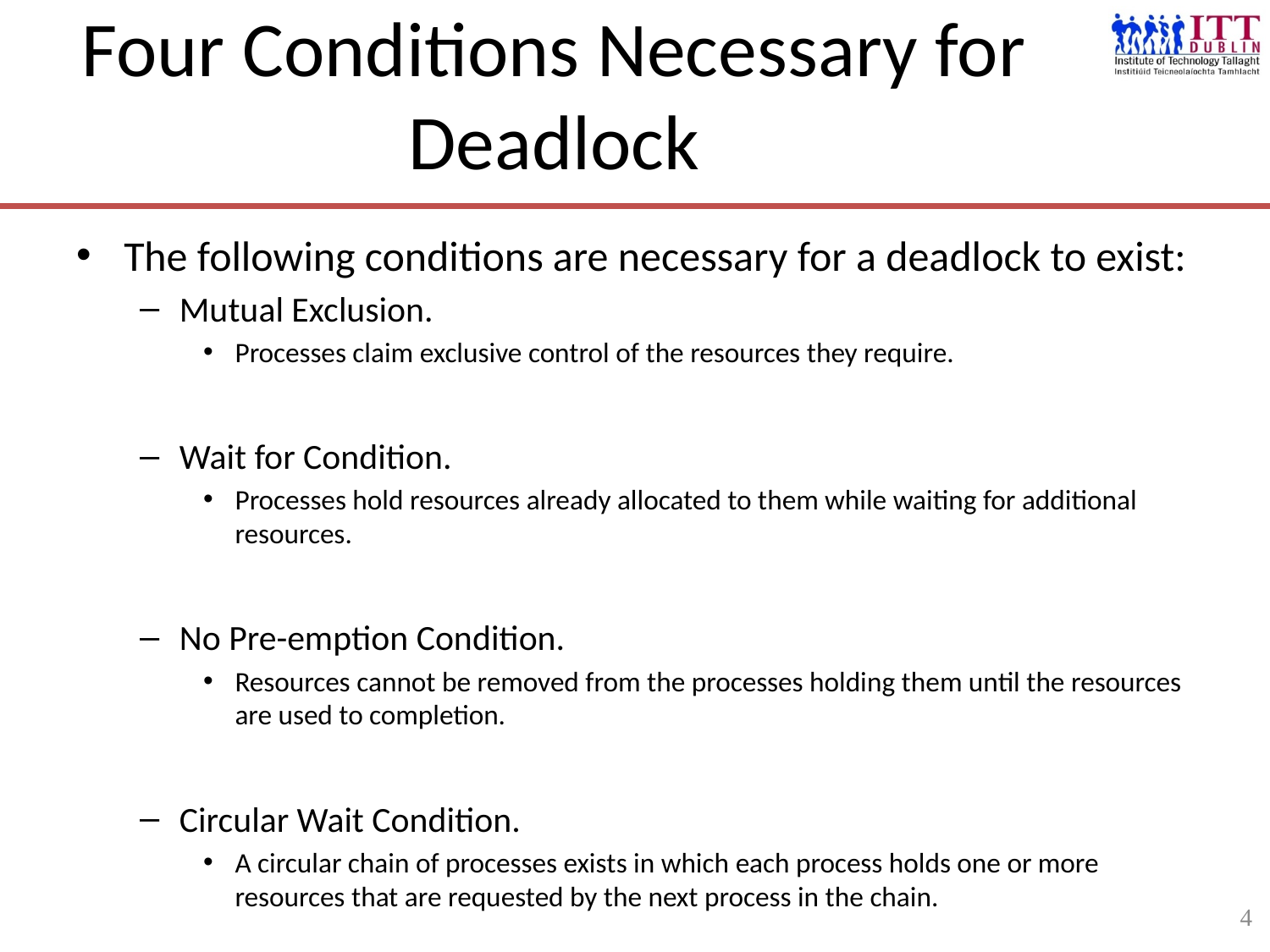

4
# Four Conditions Necessary for Deadlock
The following conditions are necessary for a deadlock to exist:
Mutual Exclusion.
Processes claim exclusive control of the resources they require.

Wait for Condition.
Processes hold resources already allocated to them while waiting for additional resources.

No Pre-emption Condition.
Resources cannot be removed from the processes holding them until the resources are used to completion.

Circular Wait Condition.
A circular chain of processes exists in which each process holds one or more resources that are requested by the next process in the chain.